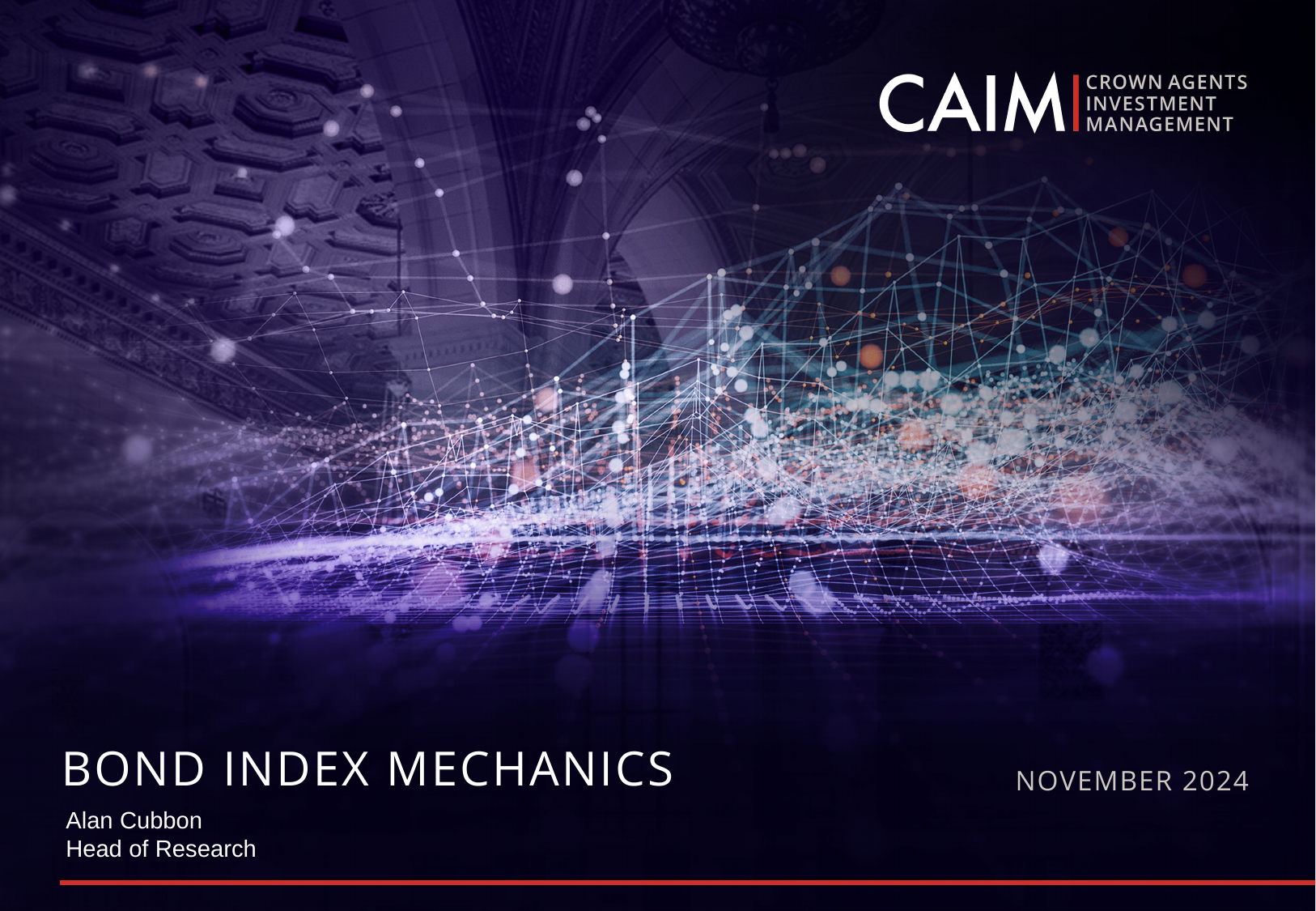

# Bond index mechanics
NOVEMBER 2024
Alan Cubbon
Head of Research